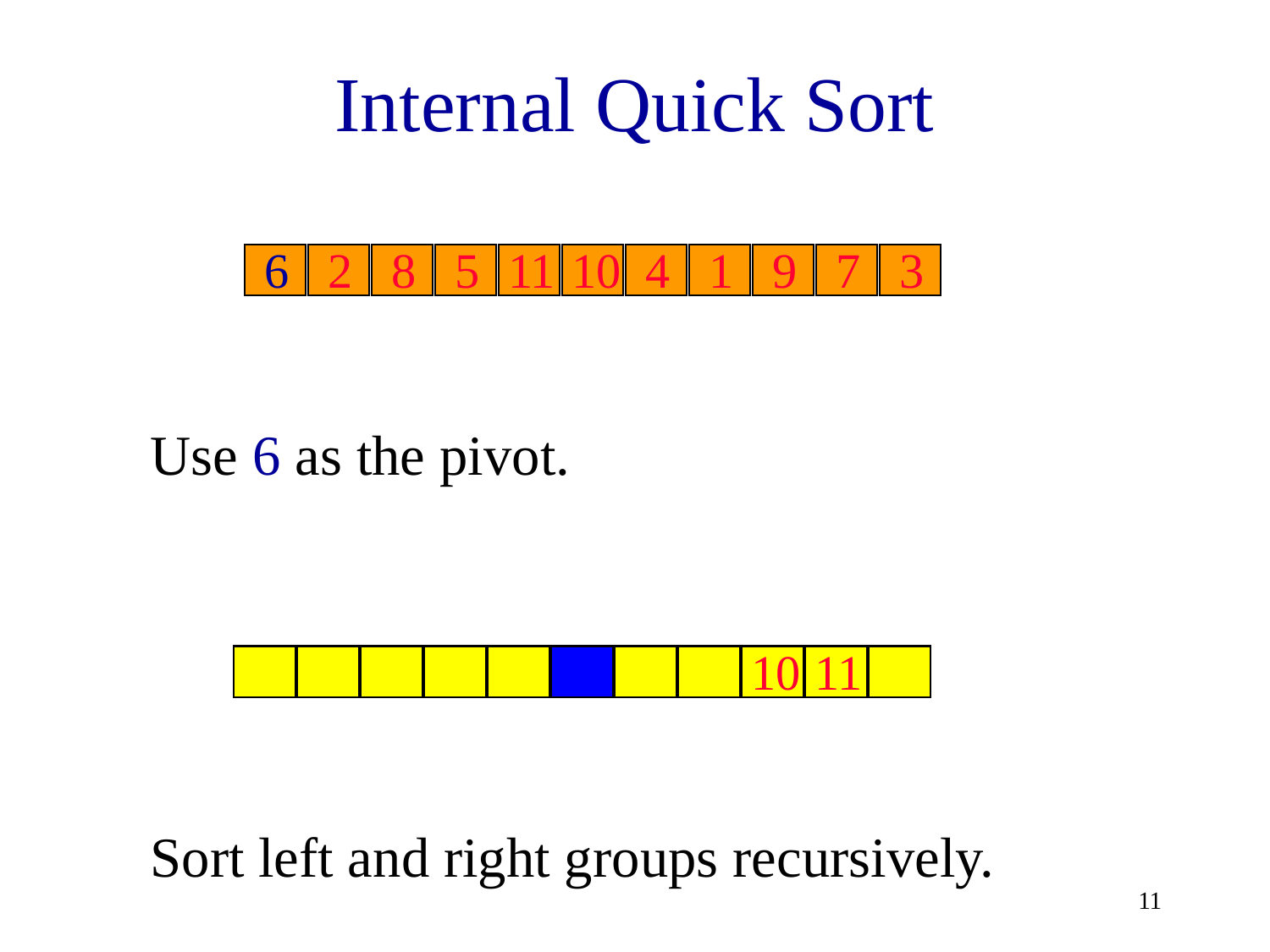

# Internal Quick Sort

6
2
8
5
11
10
4
1
9
7
3

Use 6 as the pivot.

2

5

4

1

3

6

7

9

10

11

8

Sort left and right groups recursively.
11